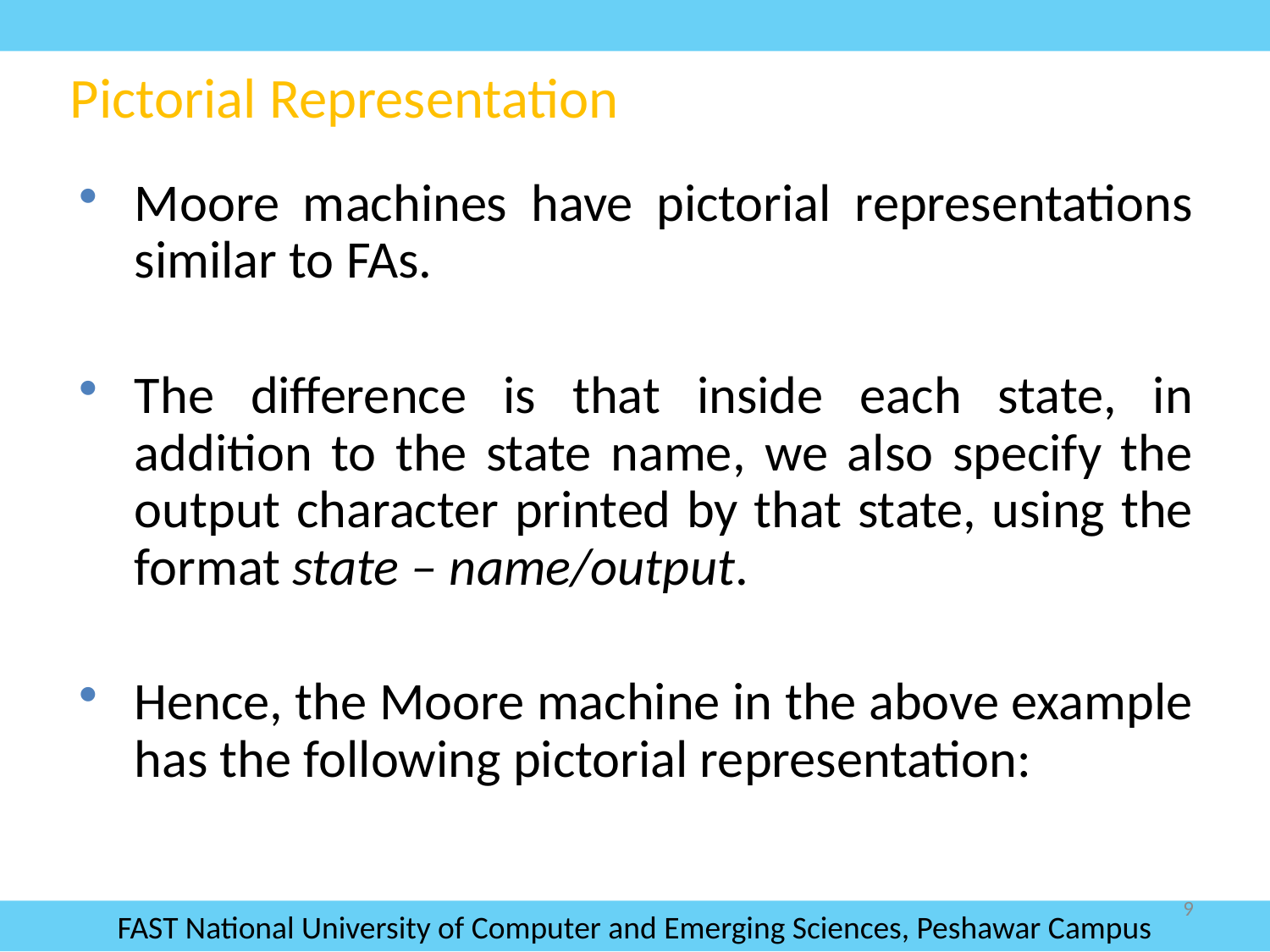

#
Pictorial Representation
Moore machines have pictorial representations similar to FAs.

The difference is that inside each state, in addition to the state name, we also specify the output character printed by that state, using the format state – name/output.

Hence, the Moore machine in the above example has the following pictorial representation:

9